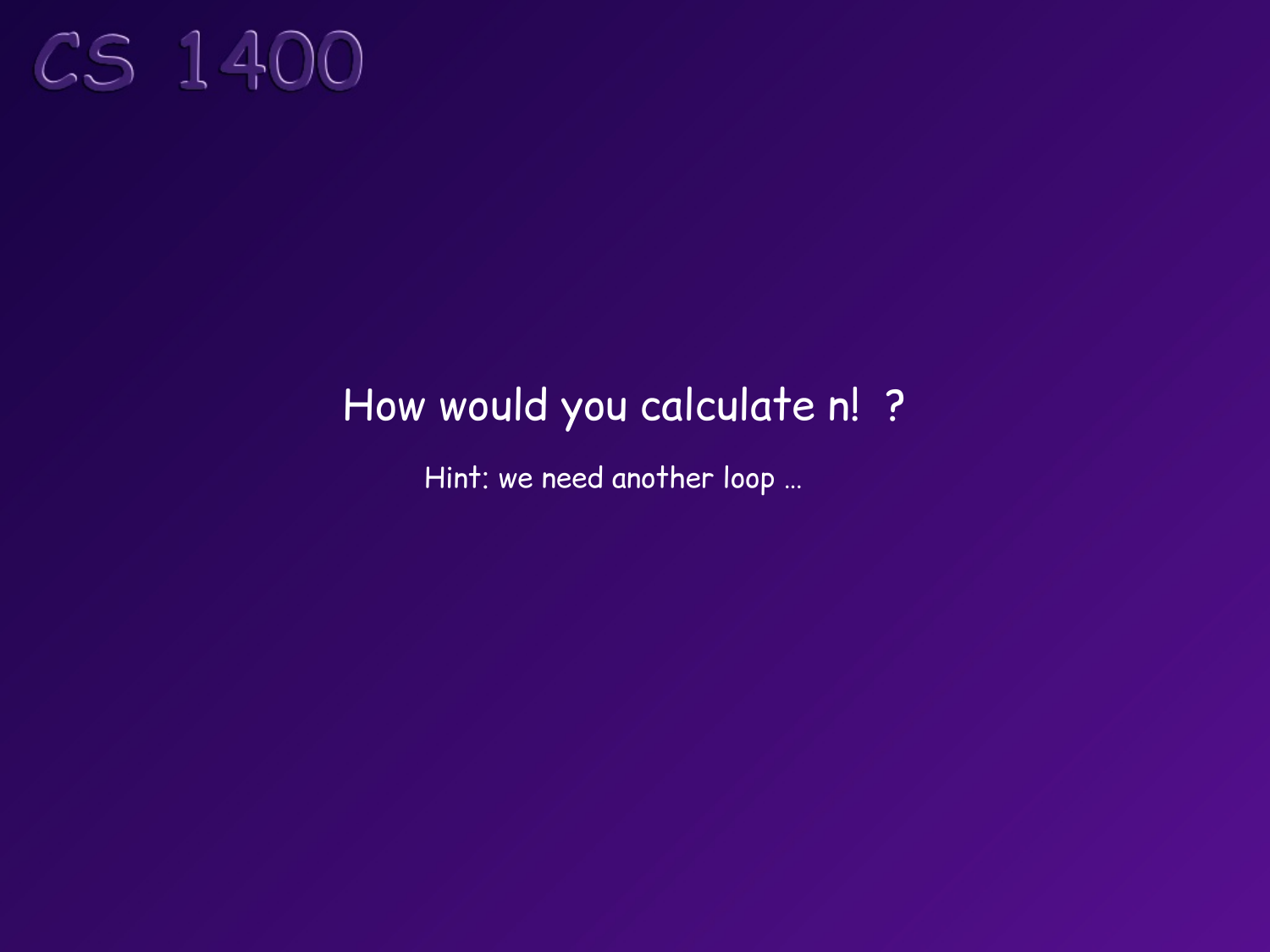

How would you calculate n!  ?
Hint: we need another loop …